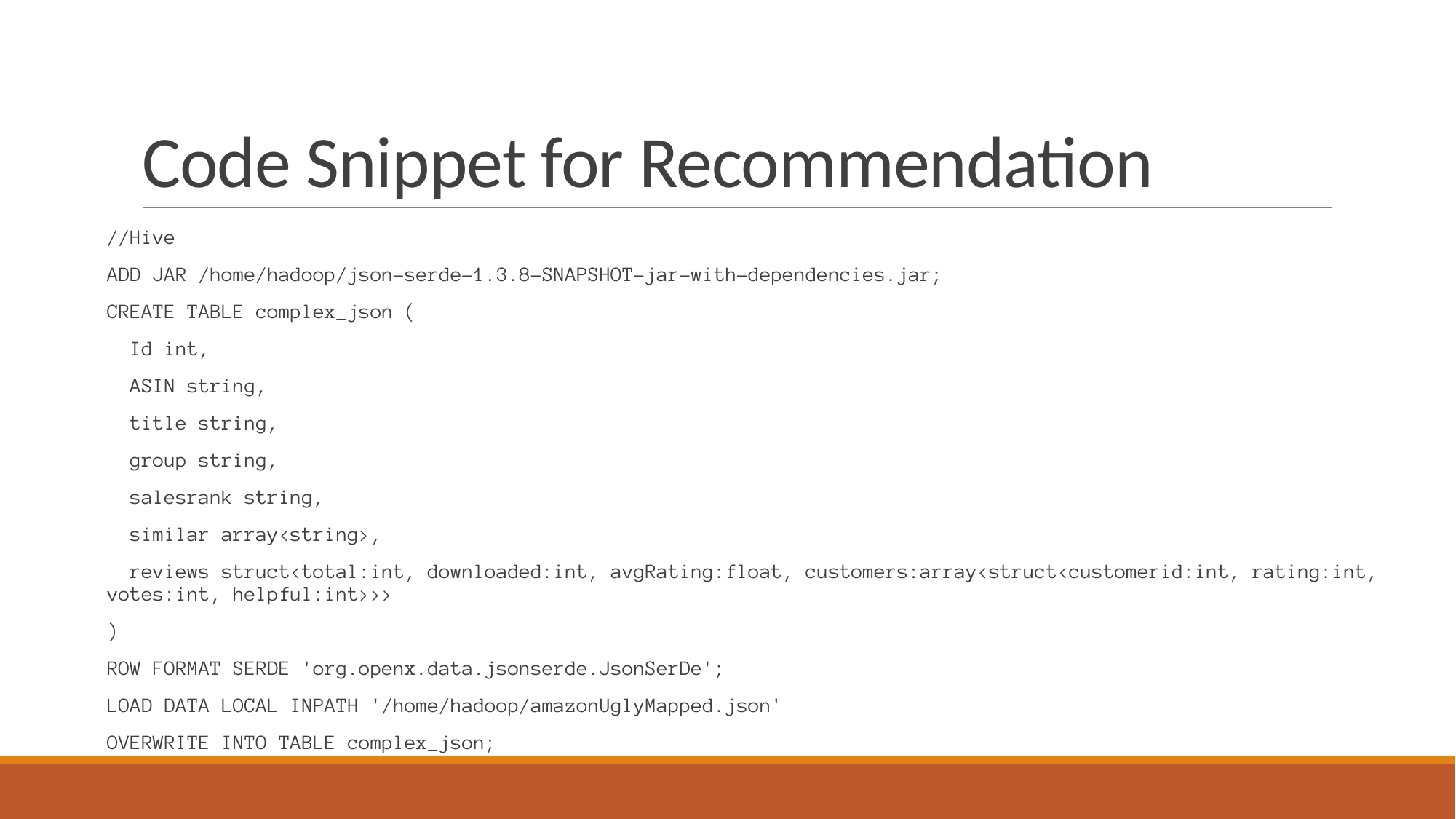

# Code Snippet for Recommendation
//Hive
ADD JAR /home/hadoop/json-serde-1.3.8-SNAPSHOT-jar-with-dependencies.jar;
CREATE TABLE complex_json (
  Id int,
  ASIN string,
  title string,
  group string,
  salesrank string,
  similar array<string>,
  reviews struct<total:int, downloaded:int, avgRating:float, customers:array<struct<customerid:int, rating:int, votes:int, helpful:int>>>
)
ROW FORMAT SERDE 'org.openx.data.jsonserde.JsonSerDe';
LOAD DATA LOCAL INPATH '/home/hadoop/amazonUglyMapped.json'
OVERWRITE INTO TABLE complex_json;